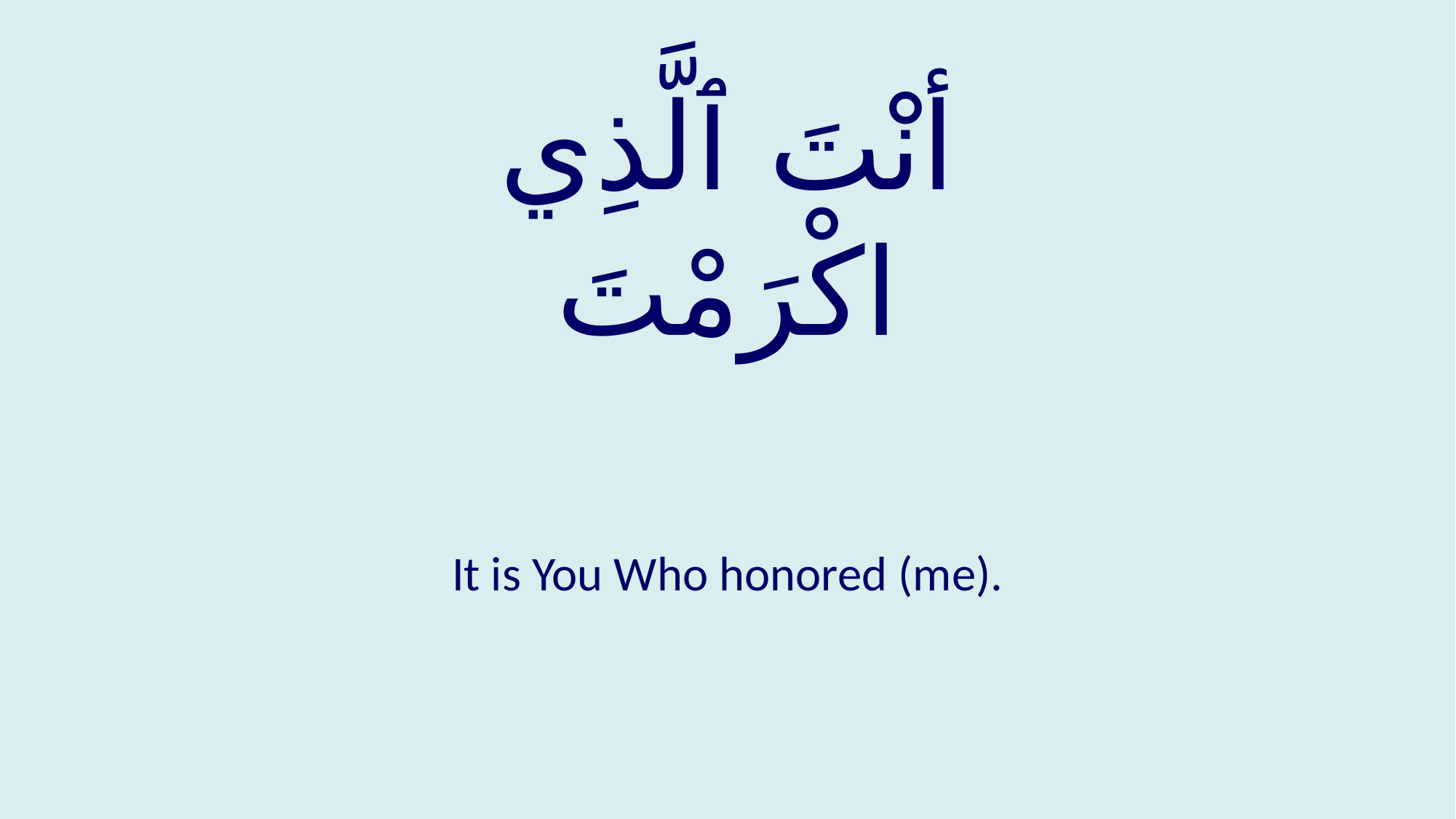

# أنْتَ ٱلَّذِي اكْرَمْتَ
It is You Who honored (me).